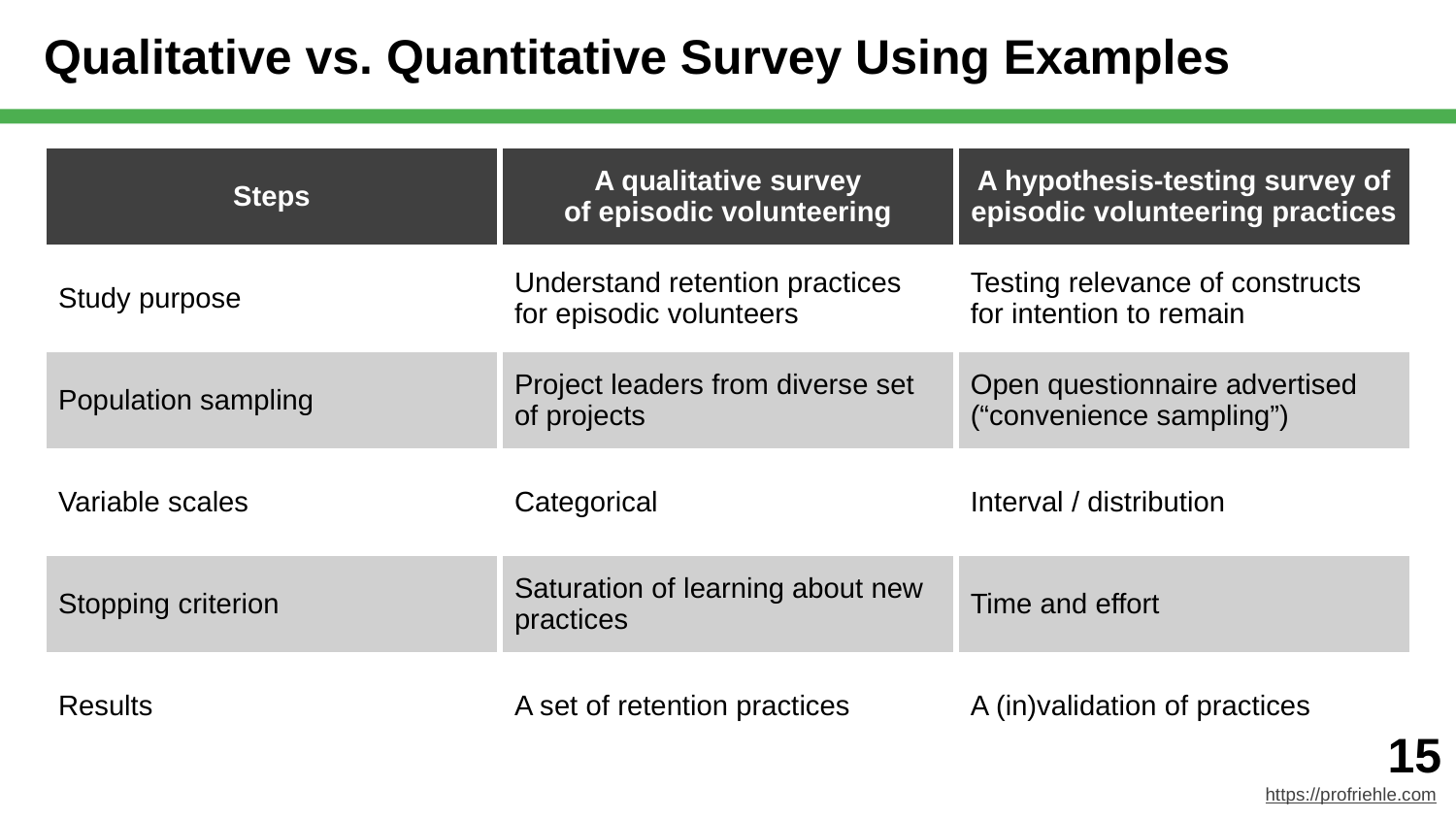

# Qualitative vs. Quantitative Survey Using Examples
| Steps | A qualitative survey of episodic volunteering | A hypothesis-testing survey of episodic volunteering practices |
| --- | --- | --- |
| Study purpose | Understand retention practices for episodic volunteers | Testing relevance of constructs for intention to remain |
| Population sampling | Project leaders from diverse set of projects | Open questionnaire advertised (“convenience sampling”) |
| Variable scales | Categorical | Interval / distribution |
| Stopping criterion | Saturation of learning about new practices | Time and effort |
| Results | A set of retention practices | A (in)validation of practices |
15
https://profriehle.com